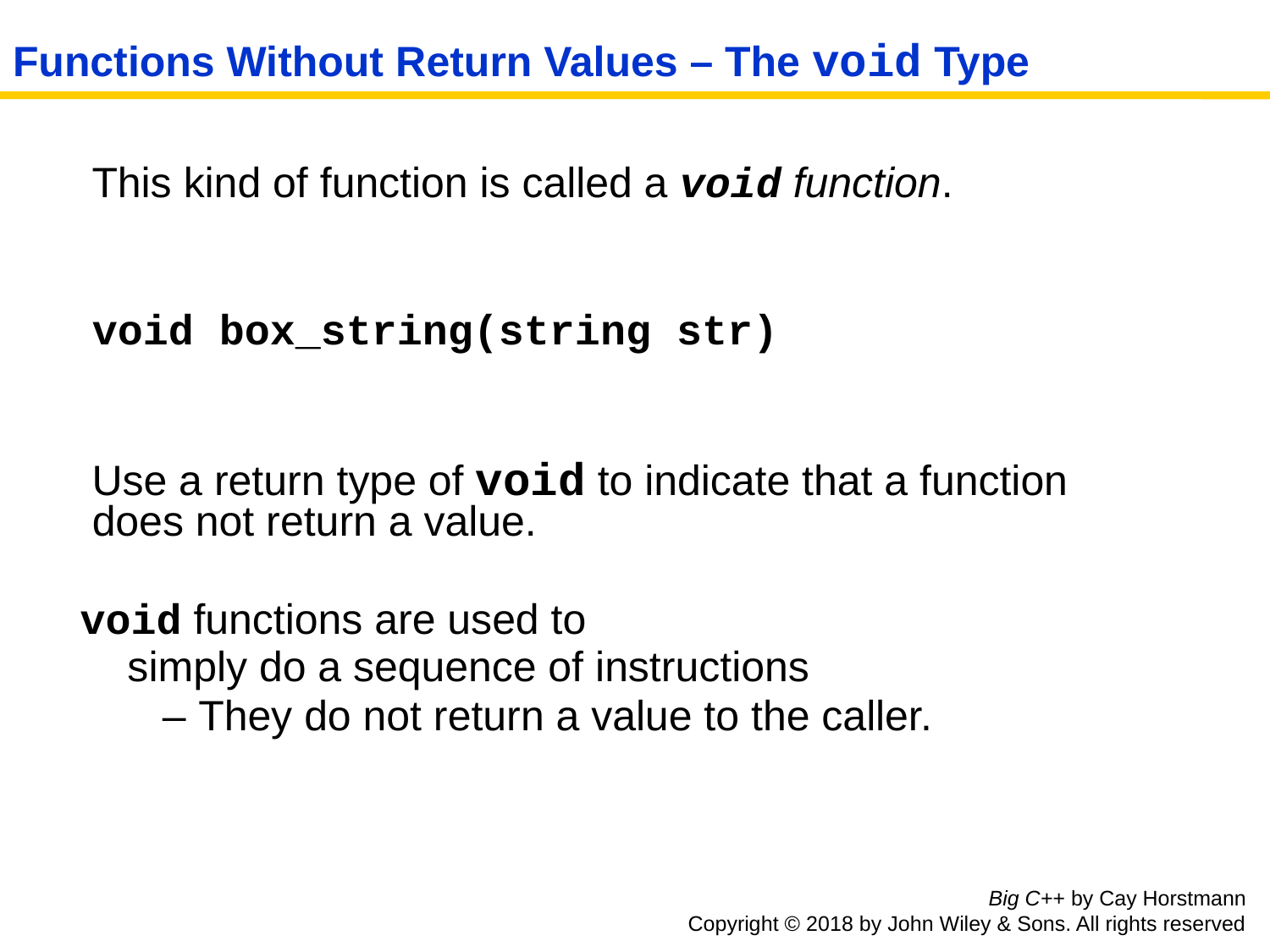

# Functions Without Return Values – The void Type
    This kind of function is called a void function.

	void box_string(string str)

    Use a return type of void to indicate that a function
does not return a value.

   void functions are used to
   simply do a sequence of instructions
          – They do not return a value to the caller.
Big C++ by Cay Horstmann
Copyright © 2018 by John Wiley & Sons. All rights reserved